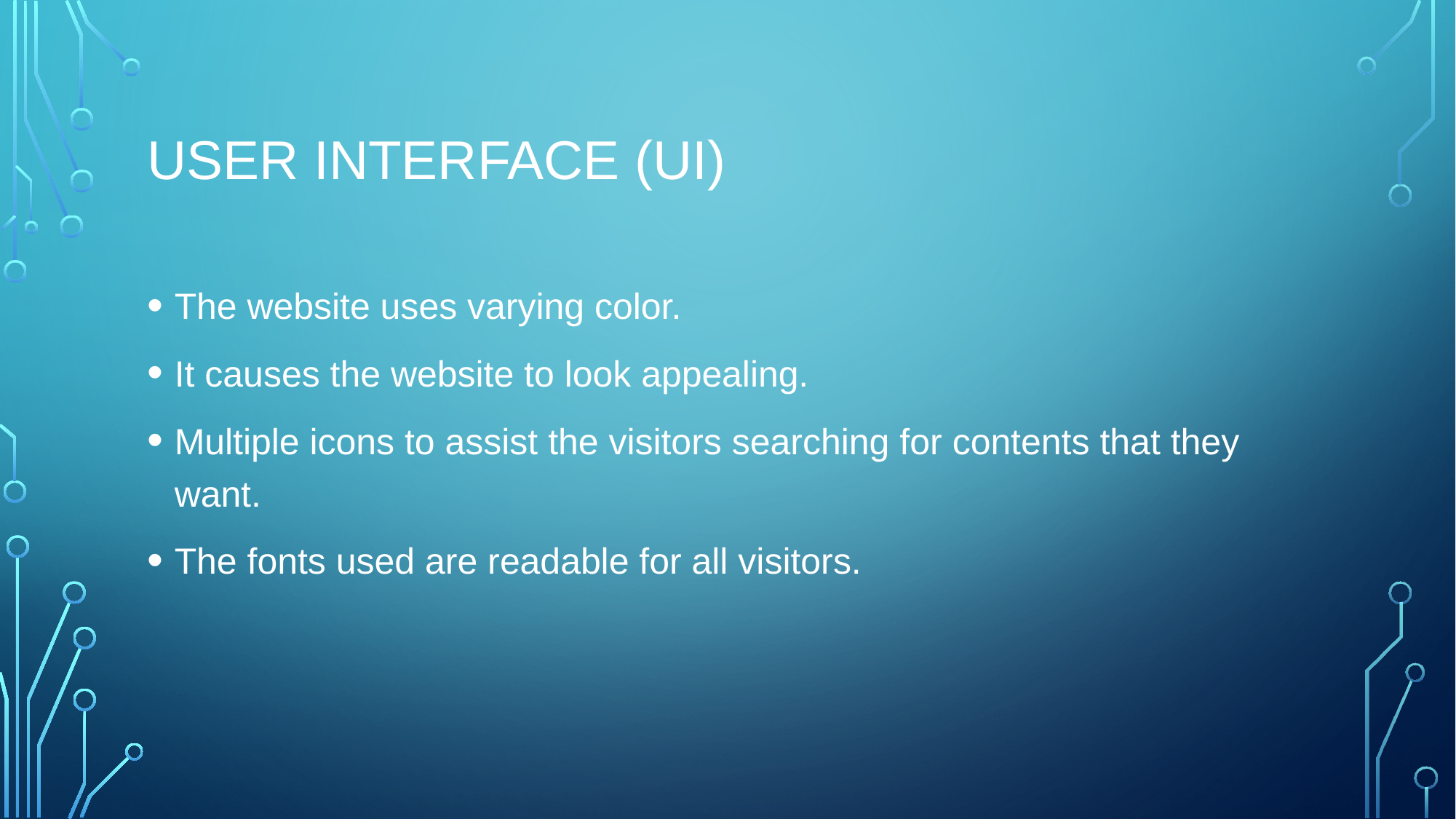

# user interface (ui)
The website uses varying color.
It causes the website to look appealing.
Multiple icons to assist the visitors searching for contents that they want.
The fonts used are readable for all visitors.